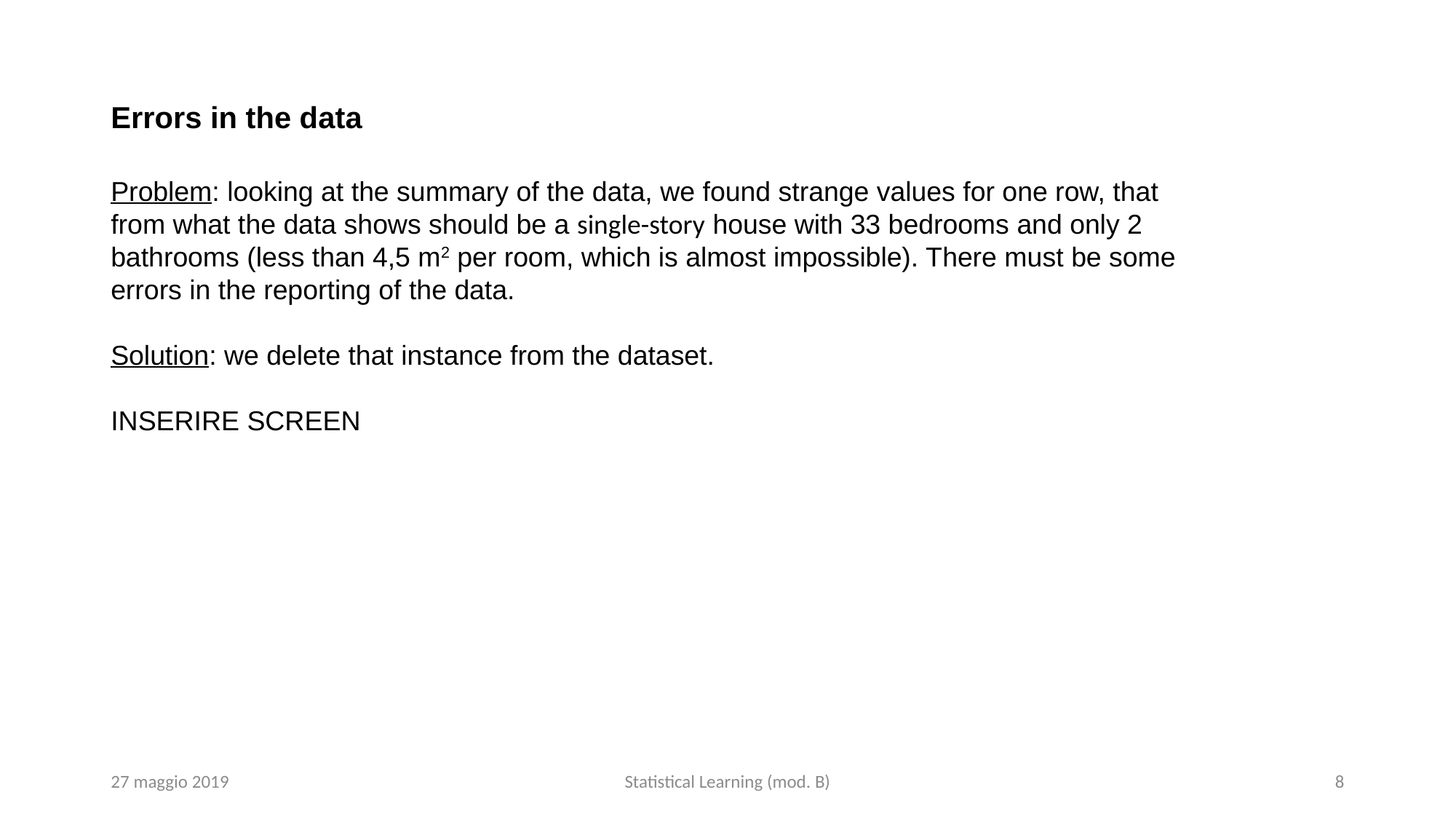

Errors in the data
Problem: looking at the summary of the data, we found strange values for one row, that from what the data shows should be a single-story house with 33 bedrooms and only 2 bathrooms (less than 4,5 m2 per room, which is almost impossible). There must be some errors in the reporting of the data.

Solution: we delete that instance from the dataset.

INSERIRE SCREEN
27 maggio 2019
Statistical Learning (mod. B)
8